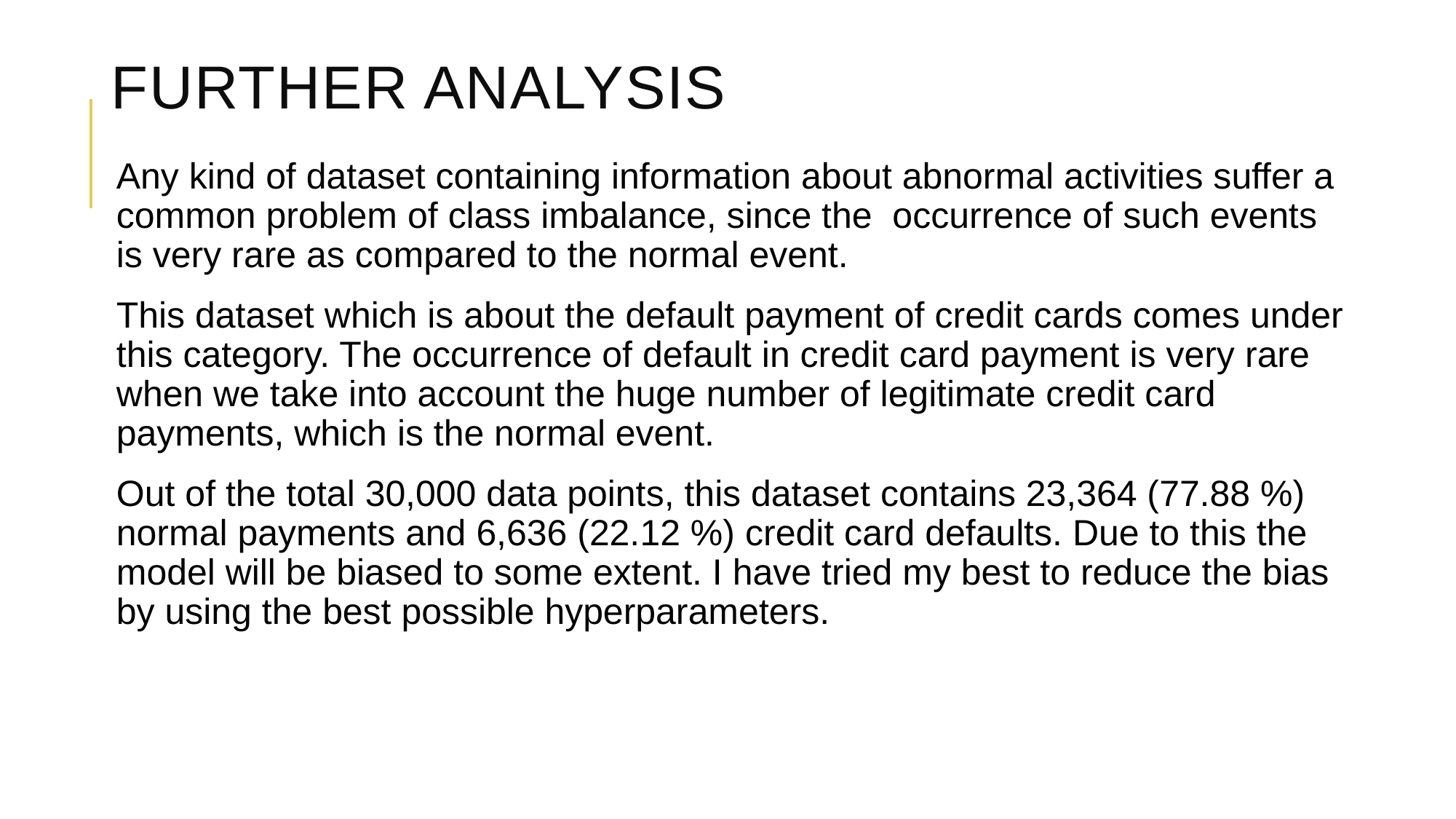

# Further Analysis
Any kind of dataset containing information about abnormal activities suffer a common problem of class imbalance, since the  occurrence of such events is very rare as compared to the normal event.
This dataset which is about the default payment of credit cards comes under this category. The occurrence of default in credit card payment is very rare when we take into account the huge number of legitimate credit card payments, which is the normal event.
Out of the total 30,000 data points, this dataset contains 23,364 (77.88 %) normal payments and 6,636 (22.12 %) credit card defaults. Due to this the model will be biased to some extent. I have tried my best to reduce the bias by using the best possible hyperparameters.